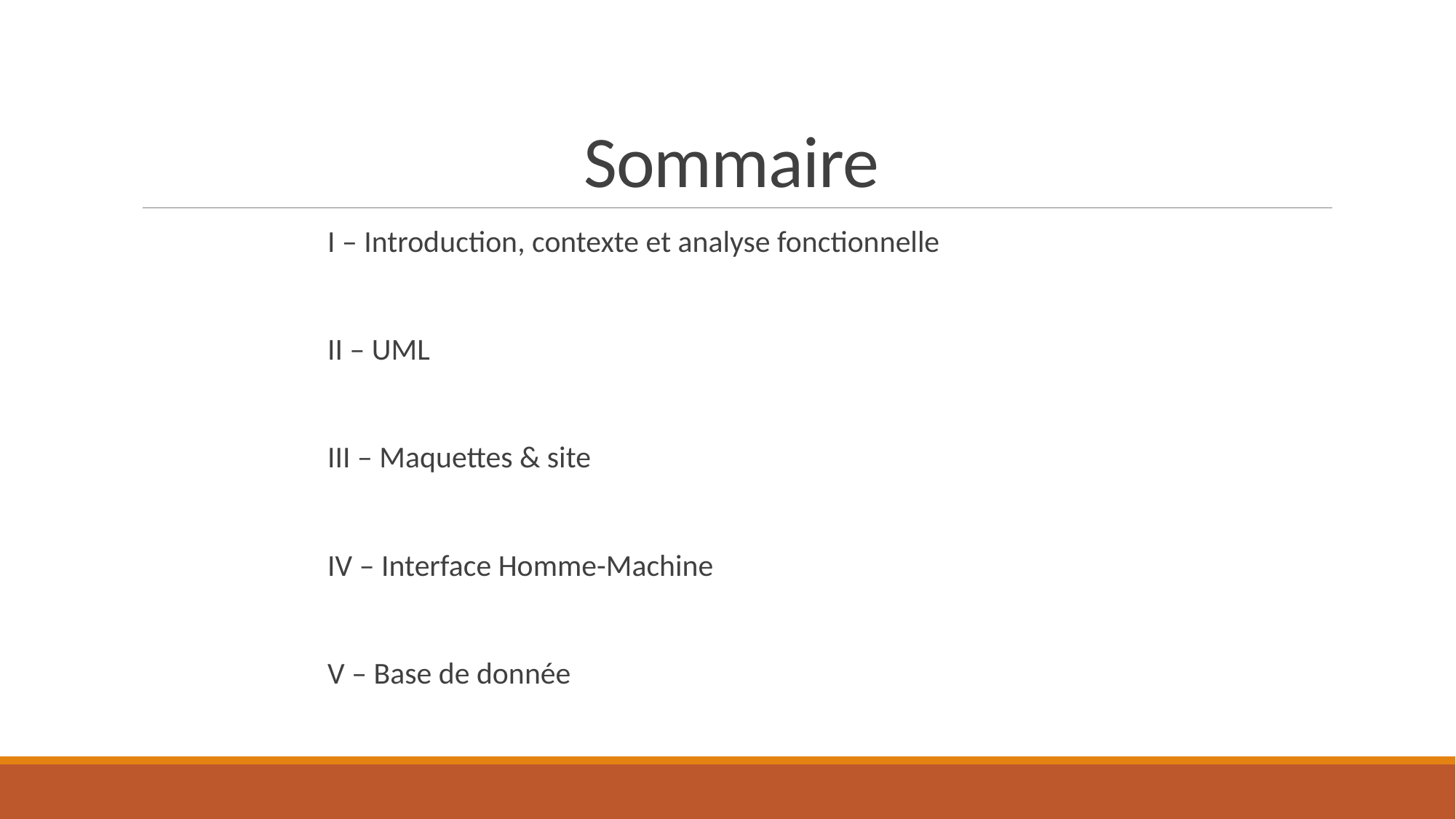

# Sommaire
I – Introduction, contexte et analyse fonctionnelle

II – UML

III – Maquettes & site

IV – Interface Homme-Machine

V – Base de donnée